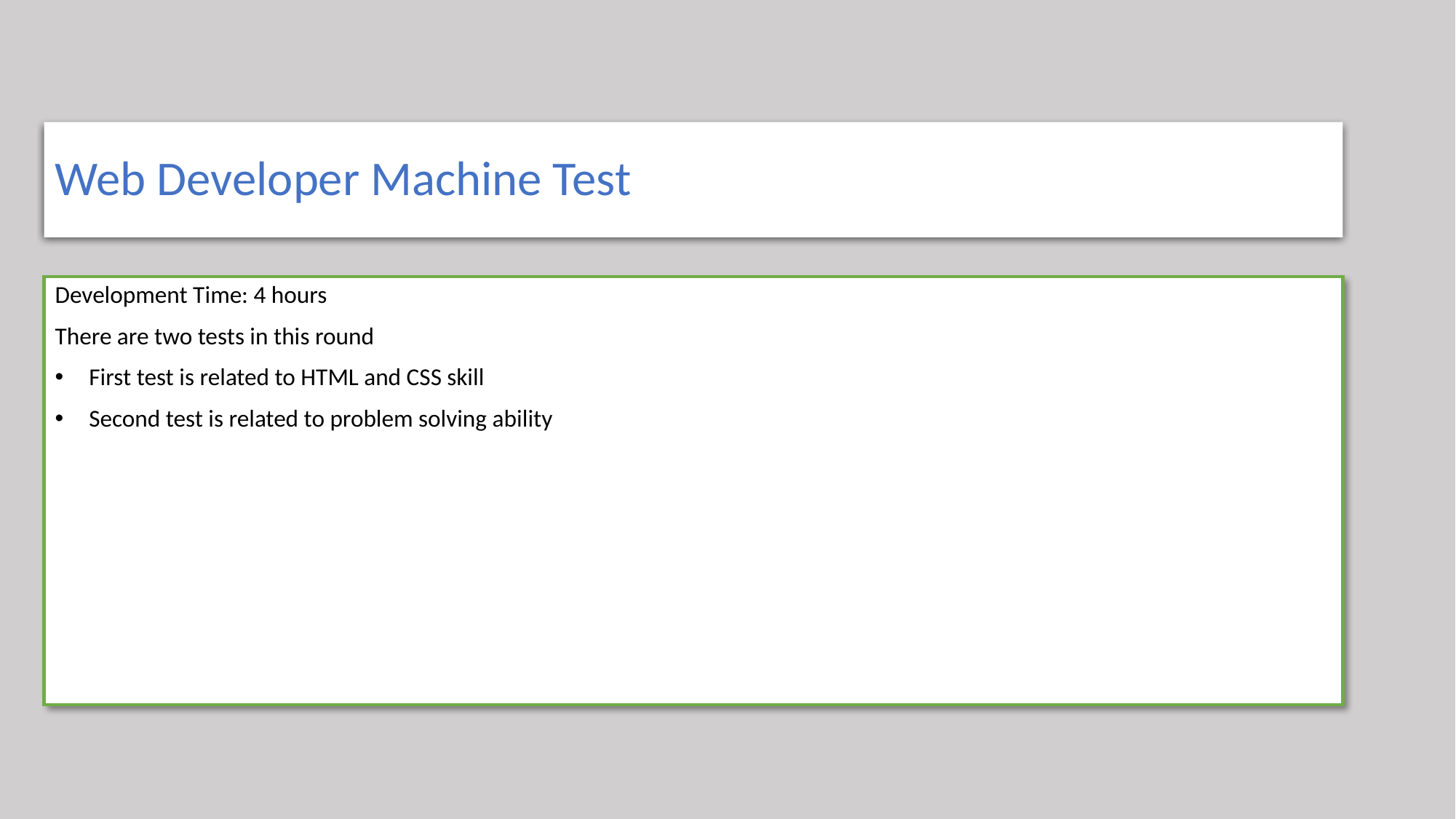

# Web Developer Machine Test
Development Time: 4 hours
There are two tests in this round
First test is related to HTML and CSS skill
Second test is related to problem solving ability